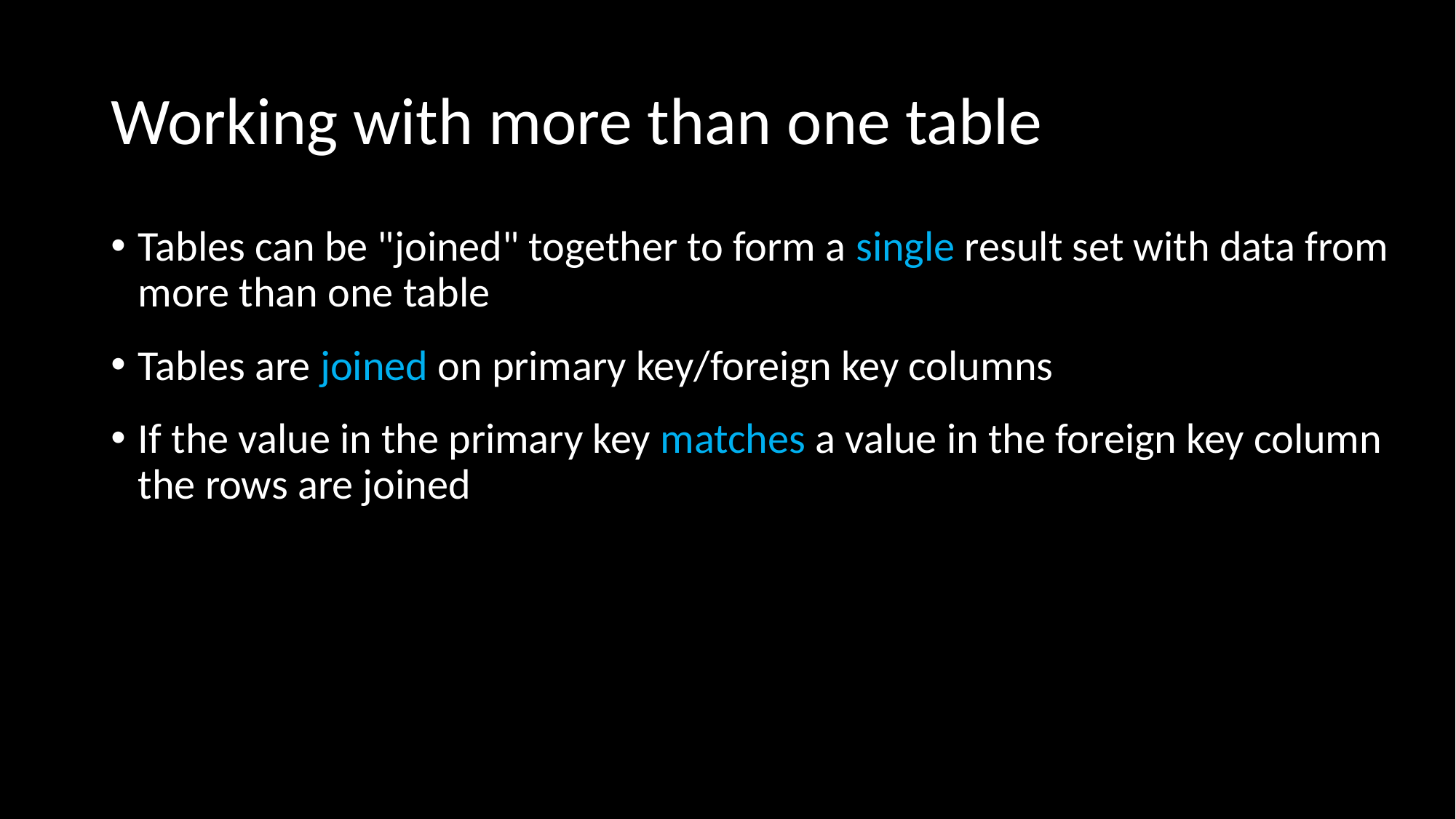

# Working with more than one table
Tables can be "joined" together to form a single result set with data from more than one table
Tables are joined on primary key/foreign key columns
If the value in the primary key matches a value in the foreign key column the rows are joined